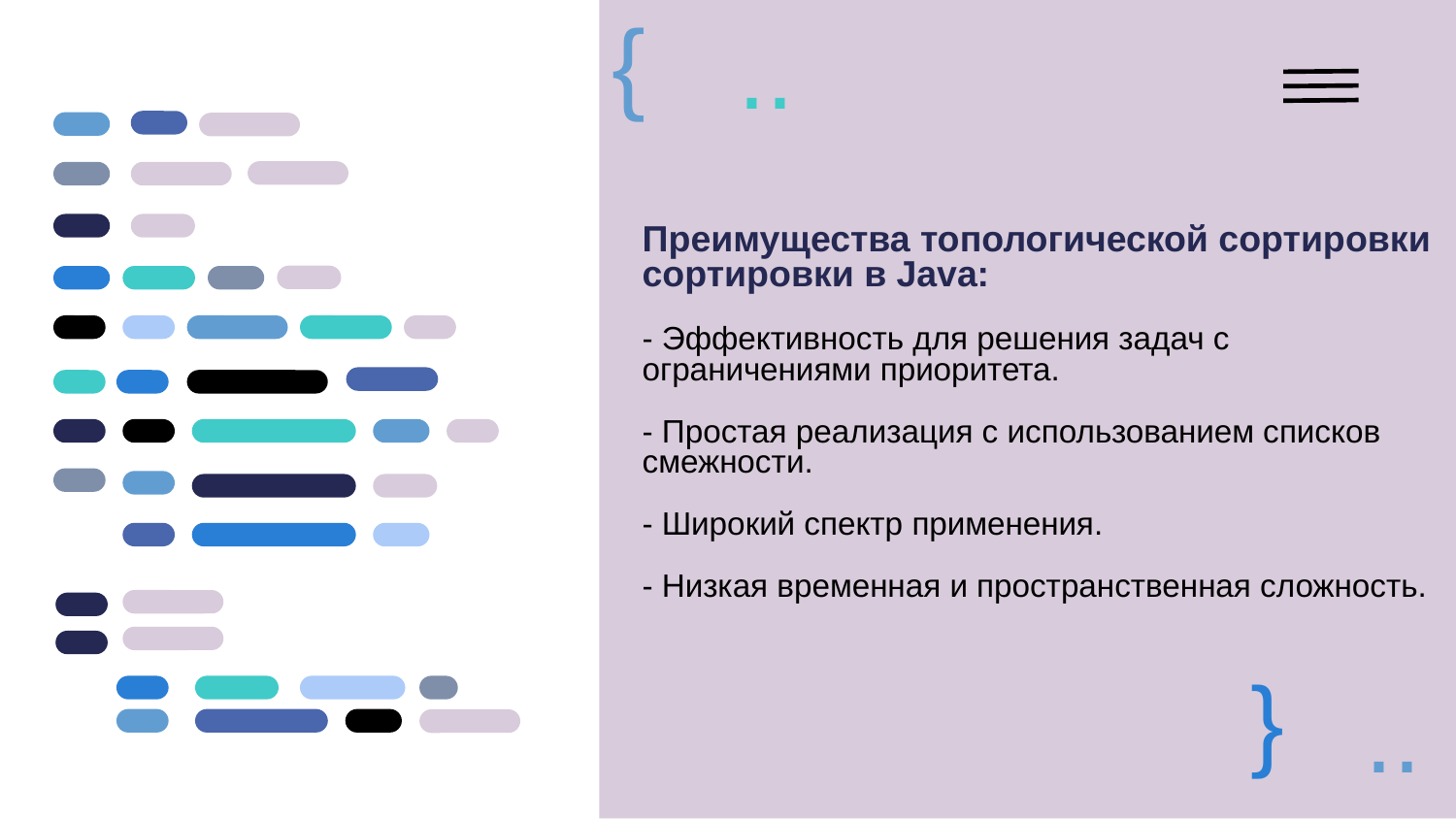

{
..

# Преимущества топологической сортировки сортировки в Java: - Эффективность для решения задач с ограничениями приоритета. - Простая реализация с использованием списков смежности. - Широкий спектр применения. - Низкая временная и пространственная сложность.
}
..